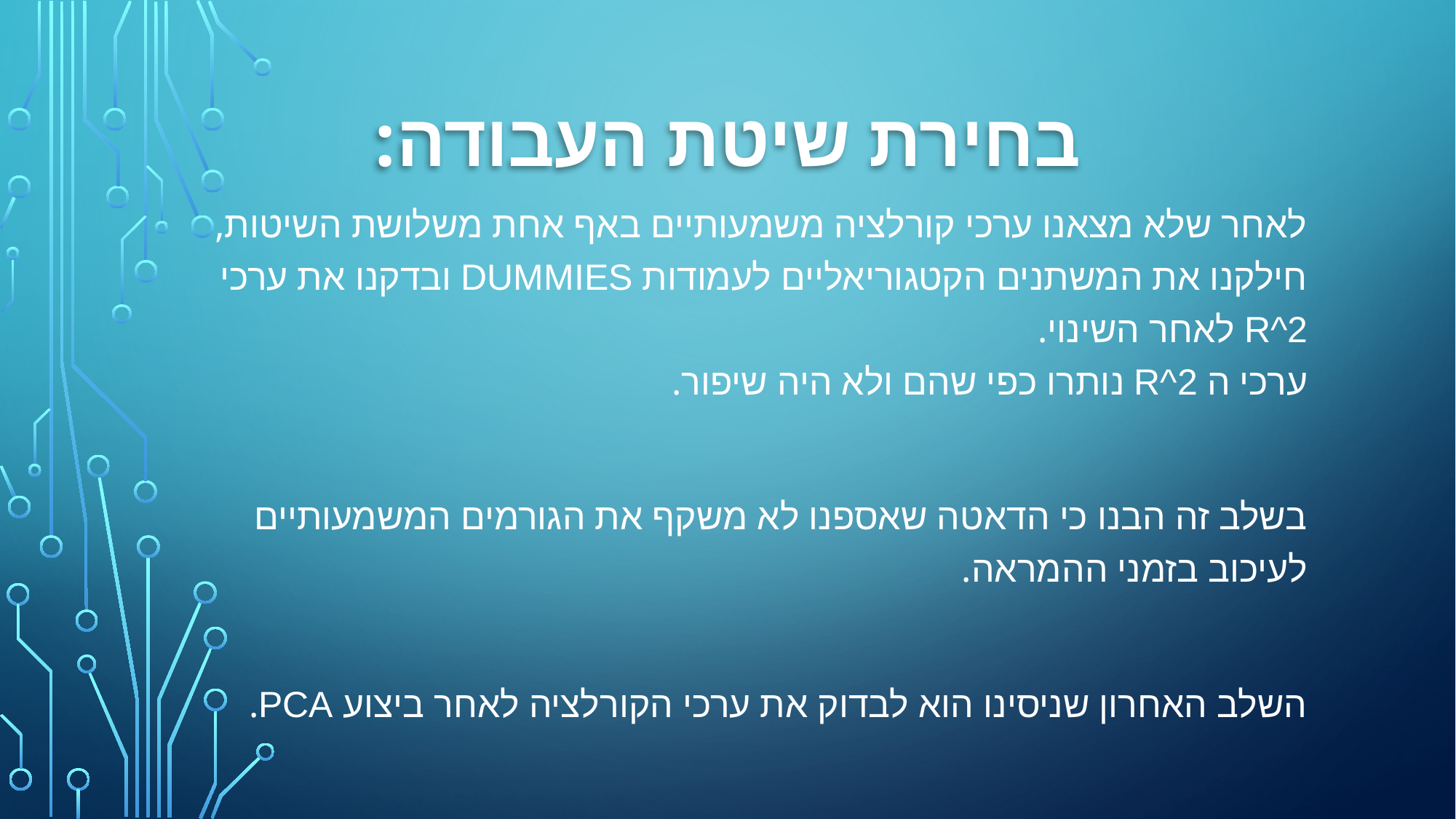

בחירת שיטת העבודה:
לאחר שלא מצאנו ערכי קורלציה משמעותיים באף אחת משלושת השיטות, חילקנו את המשתנים הקטגוריאליים לעמודות DUMMIES ובדקנו את ערכי R^2 לאחר השינוי.
ערכי ה R^2 נותרו כפי שהם ולא היה שיפור.

בשלב זה הבנו כי הדאטה שאספנו לא משקף את הגורמים המשמעותיים לעיכוב בזמני ההמראה.

השלב האחרון שניסינו הוא לבדוק את ערכי הקורלציה לאחר ביצוע PCA.